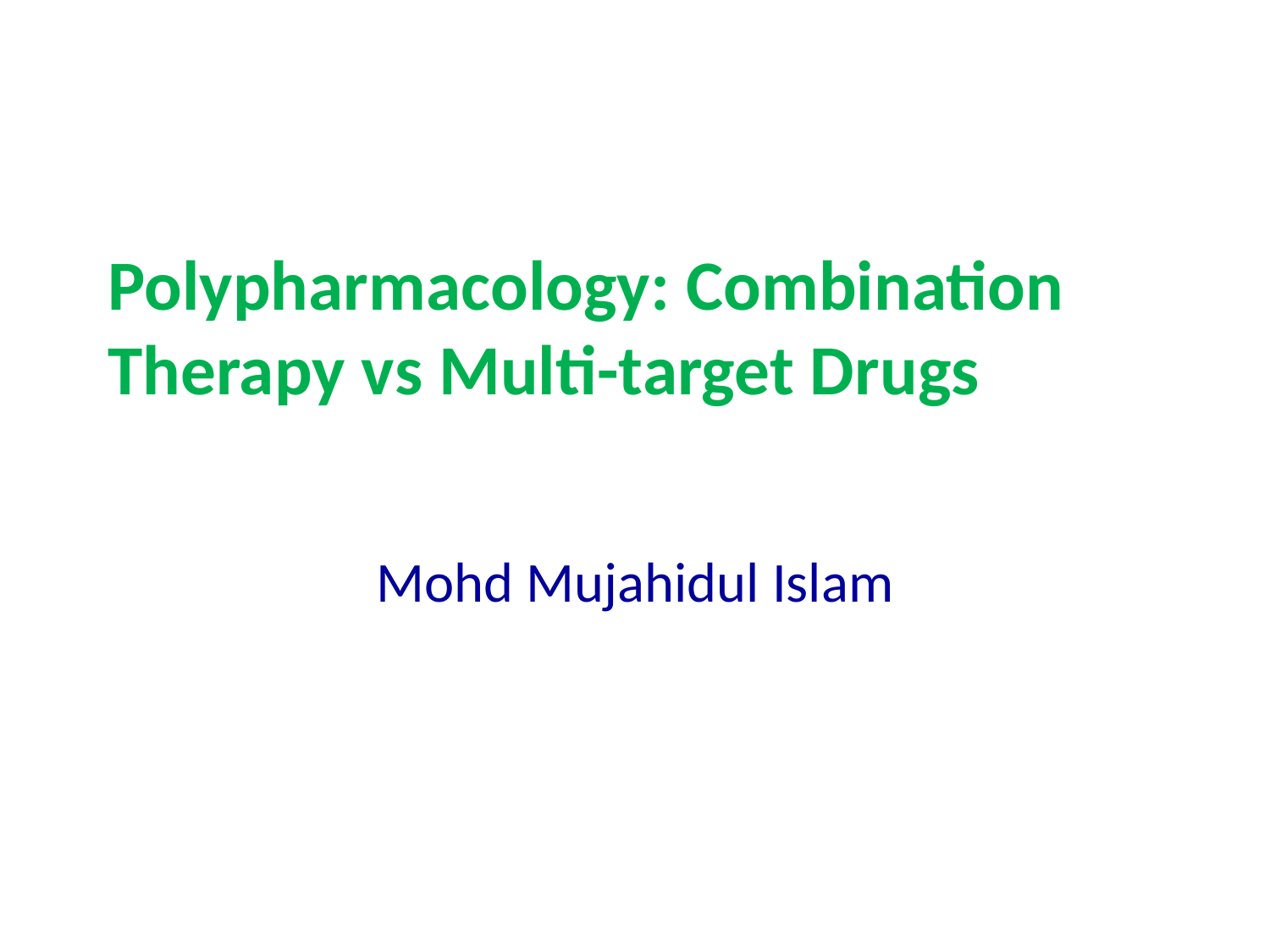

# Polypharmacology: Combination Therapy vs Multi-target Drugs
Mohd Mujahidul Islam